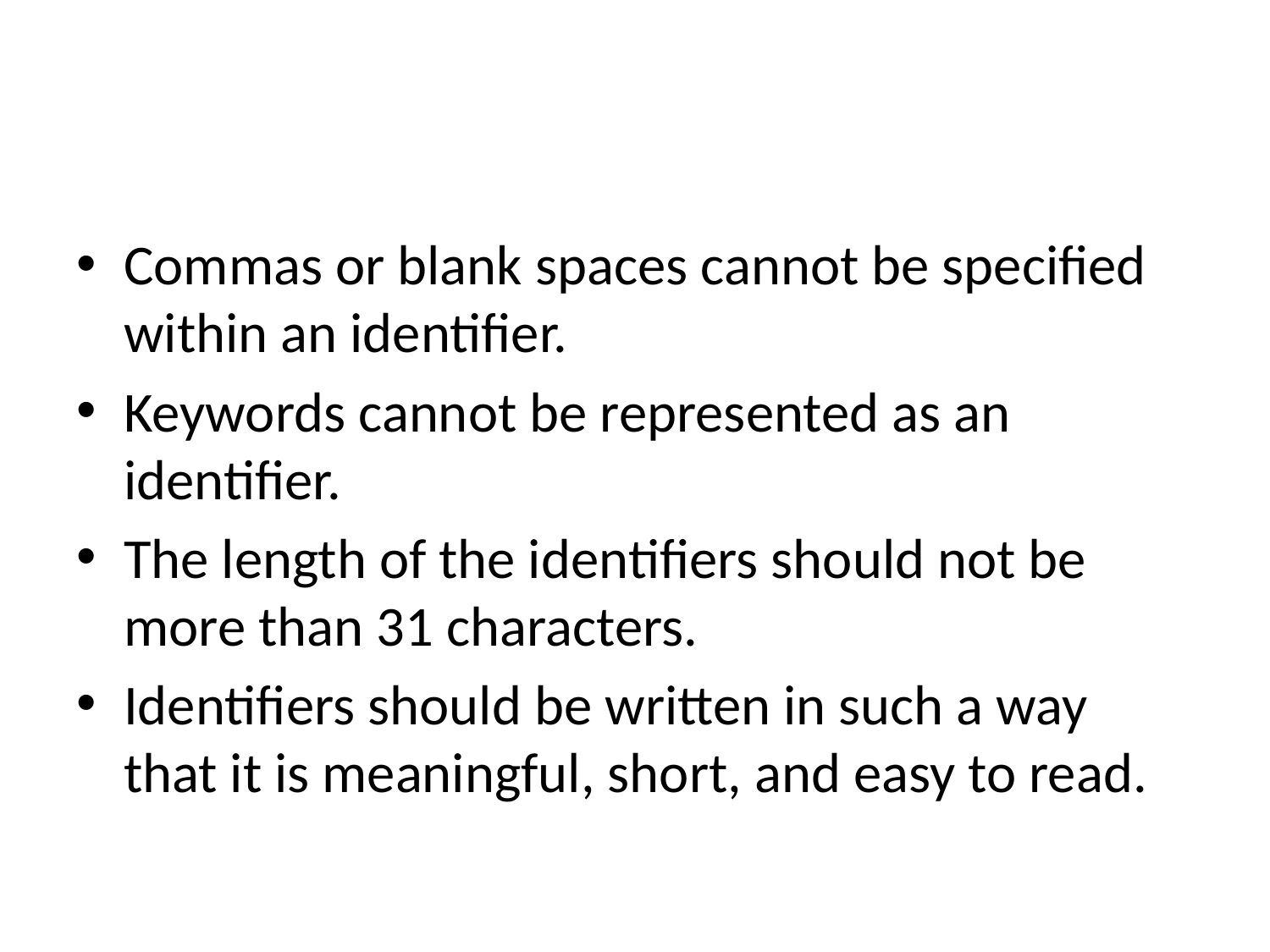

#
Commas or blank spaces cannot be specified within an identifier.
Keywords cannot be represented as an identifier.
The length of the identifiers should not be more than 31 characters.
Identifiers should be written in such a way that it is meaningful, short, and easy to read.